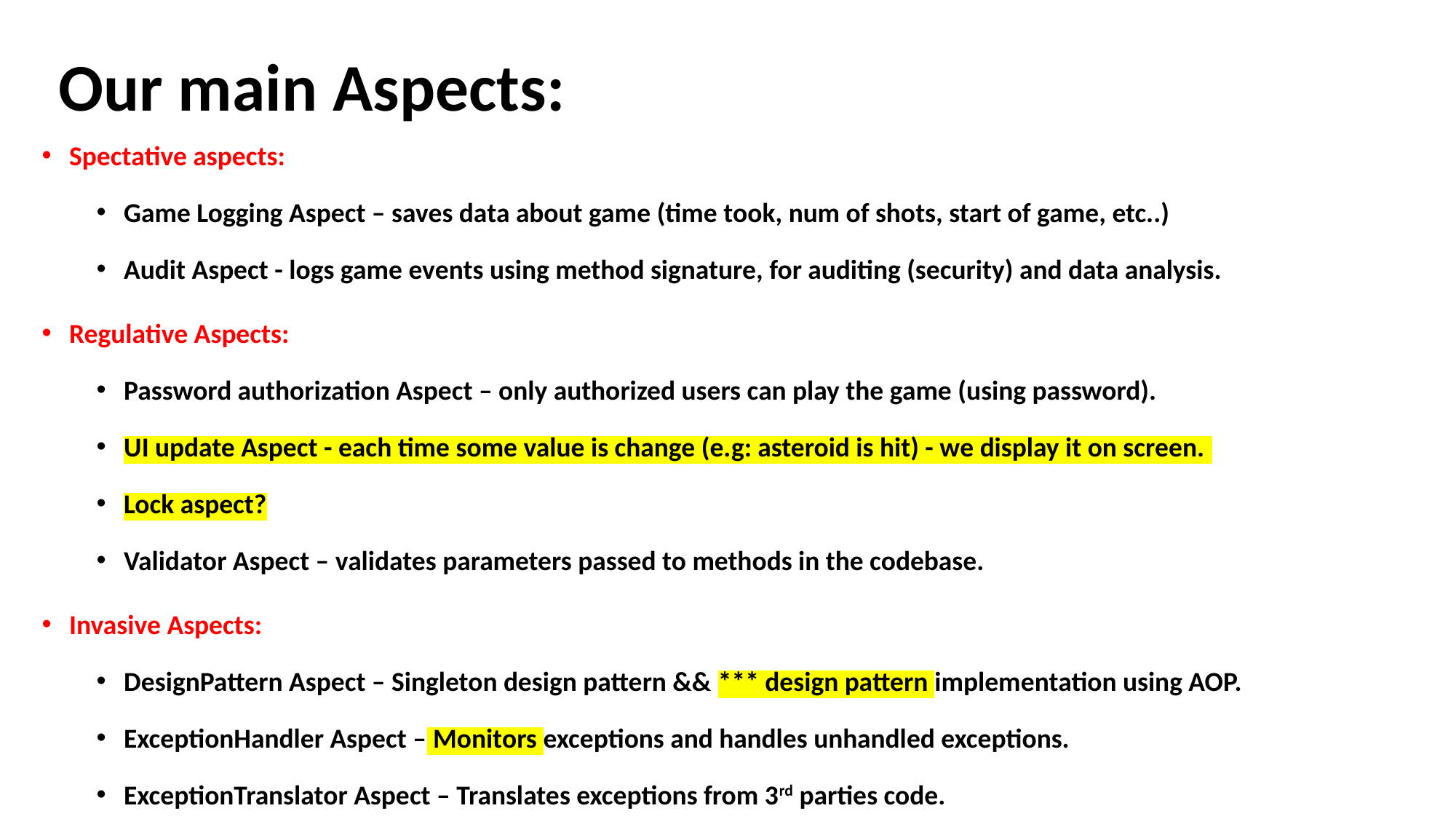

# Our main Aspects:
Spectative aspects:
Game Logging Aspect – saves data about game (time took, num of shots, start of game, etc..)
Audit Aspect - logs game events using method signature, for auditing (security) and data analysis.
Regulative Aspects:
Password authorization Aspect – only authorized users can play the game (using password).
UI update Aspect - each time some value is change (e.g: asteroid is hit) - we display it on screen.
Lock aspect?
Validator Aspect – validates parameters passed to methods in the codebase.
Invasive Aspects:
DesignPattern Aspect – Singleton design pattern && *** design pattern implementation using AOP.
ExceptionHandler Aspect – Monitors exceptions and handles unhandled exceptions.
ExceptionTranslator Aspect – Translates exceptions from 3rd parties code.